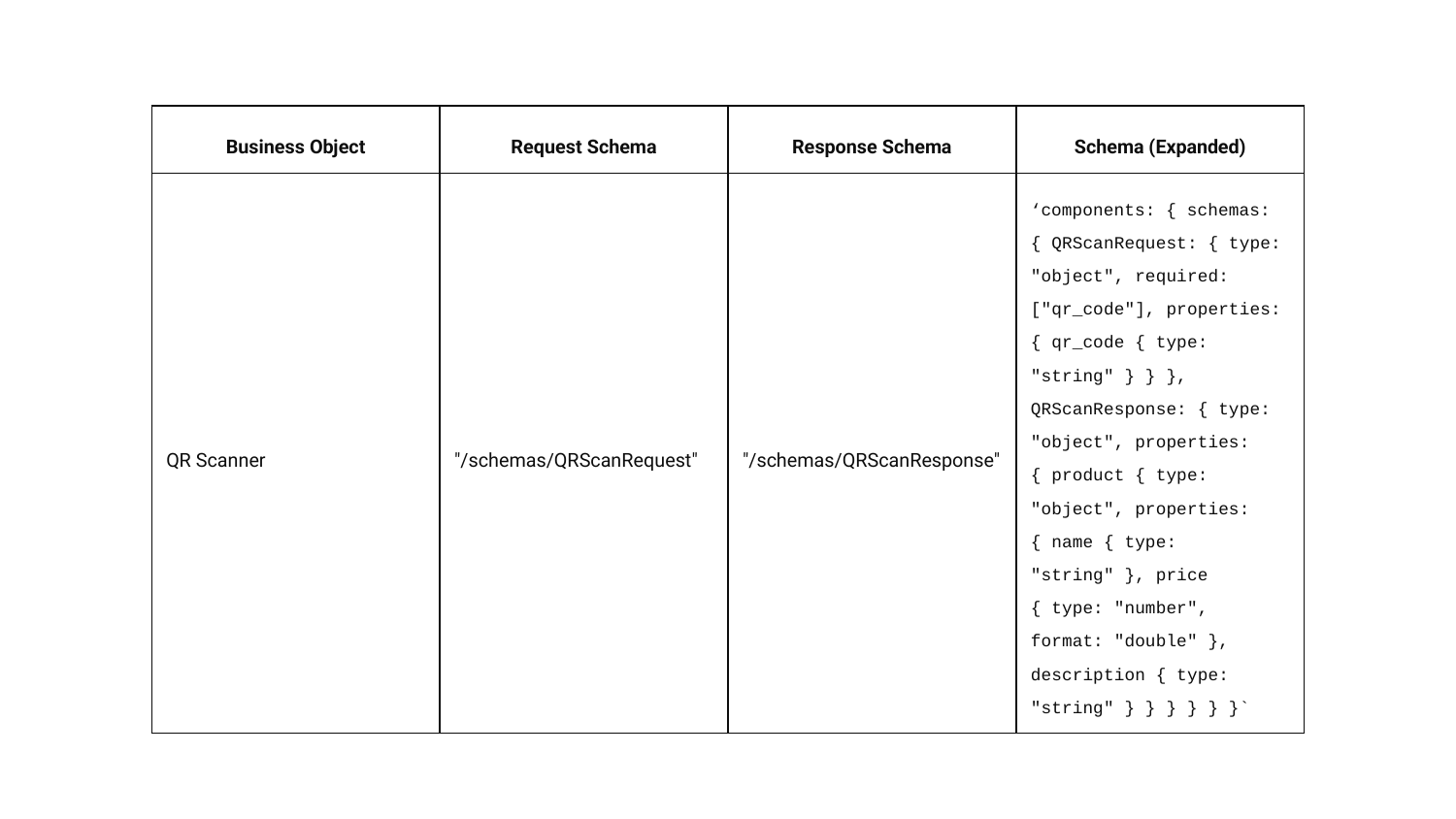

| Business Object | Request Schema | Response Schema | Schema (Expanded) |
| --- | --- | --- | --- |
| QR Scanner | "/schemas/QRScanRequest" | "/schemas/QRScanResponse" | ‘components: { schemas: { QRScanRequest: { type: "object", required: ["qr\_code"], properties: { qr\_code { type: "string" } } }, QRScanResponse: { type: "object", properties: { product { type: "object", properties: { name { type: "string" }, price { type: "number", format: "double" }, description { type: "string" } } } } } }` |